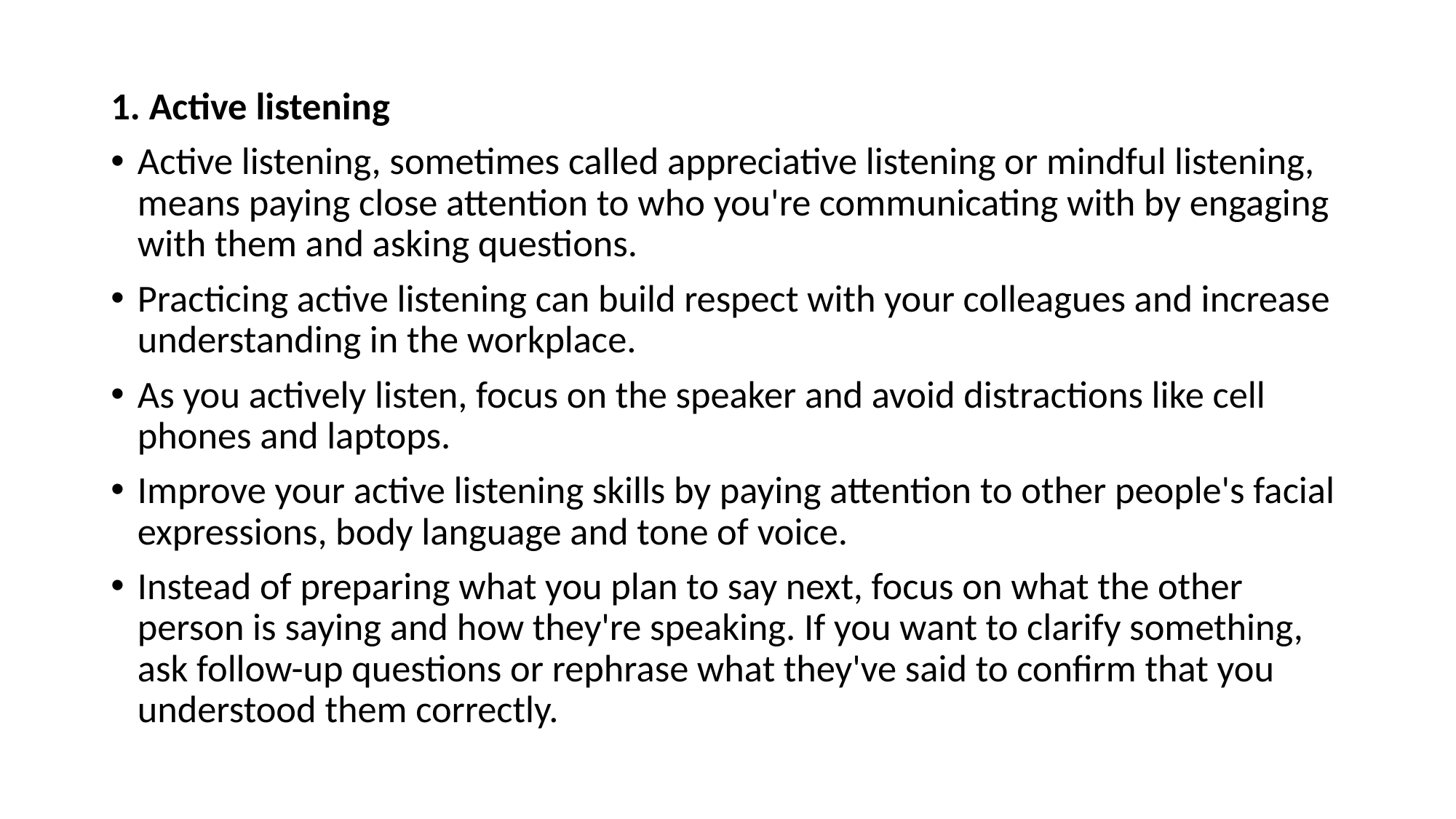

1. Active listening
Active listening, sometimes called appreciative listening or mindful listening, means paying close attention to who you're communicating with by engaging with them and asking questions.
Practicing active listening can build respect with your colleagues and increase understanding in the workplace.
As you actively listen, focus on the speaker and avoid distractions like cell phones and laptops.
Improve your active listening skills by paying attention to other people's facial expressions, body language and tone of voice.
Instead of preparing what you plan to say next, focus on what the other person is saying and how they're speaking. If you want to clarify something, ask follow-up questions or rephrase what they've said to confirm that you understood them correctly.